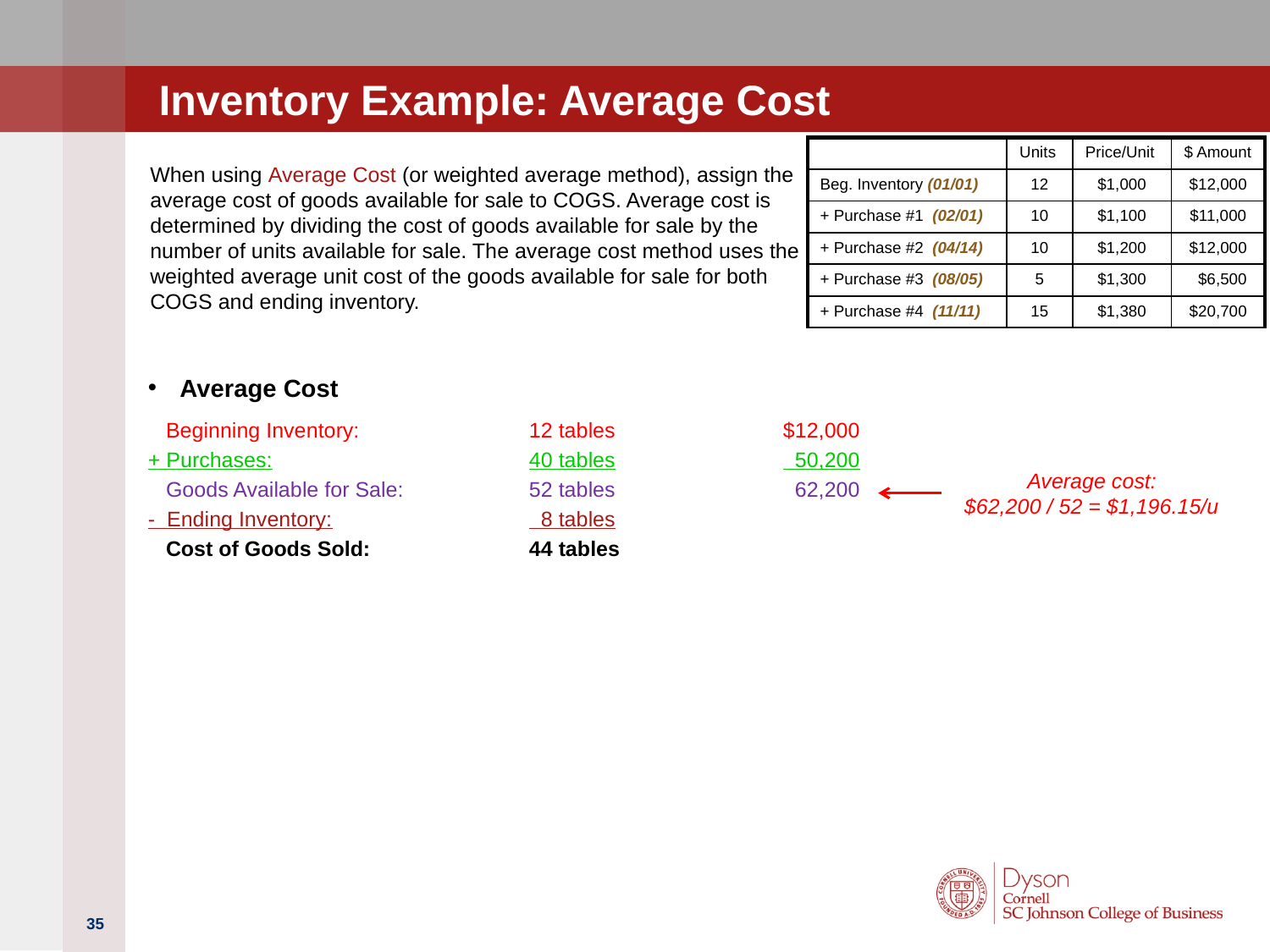

# Inventory Example: Average Cost
|  | Units | Price/Unit | $ Amount |
| --- | --- | --- | --- |
| Beg. Inventory (01/01) | 12 | $1,000 | $12,000 |
| + Purchase #1 (02/01) | 10 | $1,100 | $11,000 |
| + Purchase #2 (04/14) | 10 | $1,200 | $12,000 |
| + Purchase #3 (08/05) | 5 | $1,300 | $6,500 |
| + Purchase #4 (11/11) | 15 | $1,380 | $20,700 |
When using Average Cost (or weighted average method), assign the average cost of goods available for sale to COGS. Average cost is determined by dividing the cost of goods available for sale by the number of units available for sale. The average cost method uses the weighted average unit cost of the goods available for sale for both COGS and ending inventory.

Average Cost
   Beginning Inventory:		12 tables		$12,000
+ Purchases:			40 tables		  50,200
   Goods Available for Sale:	52 tables		  62,200
-  Ending Inventory:		  8 tables		    9,569
   Cost of Goods Sold:		44 tables		$52,631
Average cost:
$62,200 / 52 = $1,196.15/u

35